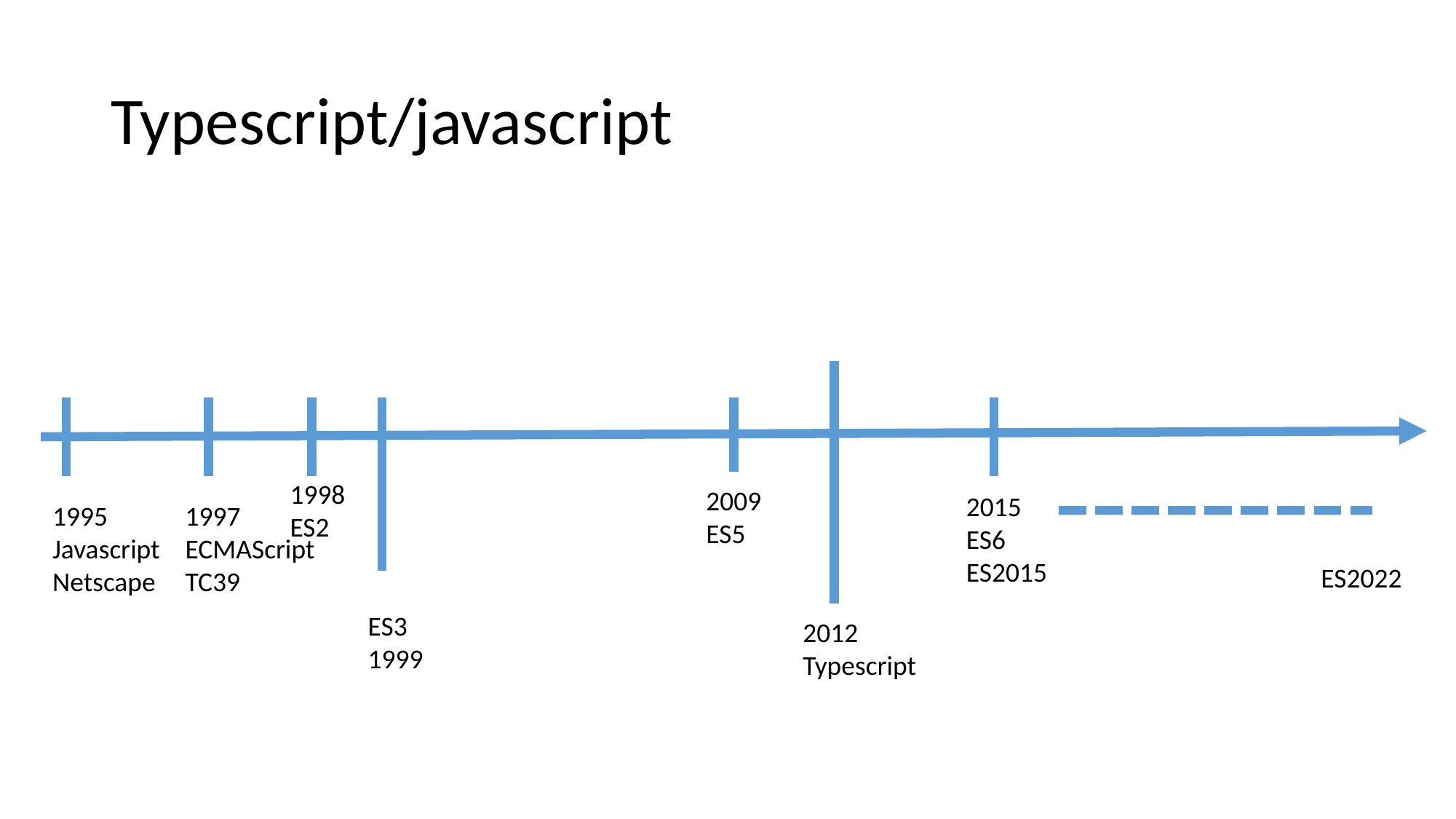

# Typescript/javascript
1998
ES2
2009
ES5
2015
ES6
ES2015
1995
Javascript
Netscape
1997
ECMAScript
TC39
ES2022
ES3
1999
2012
Typescript